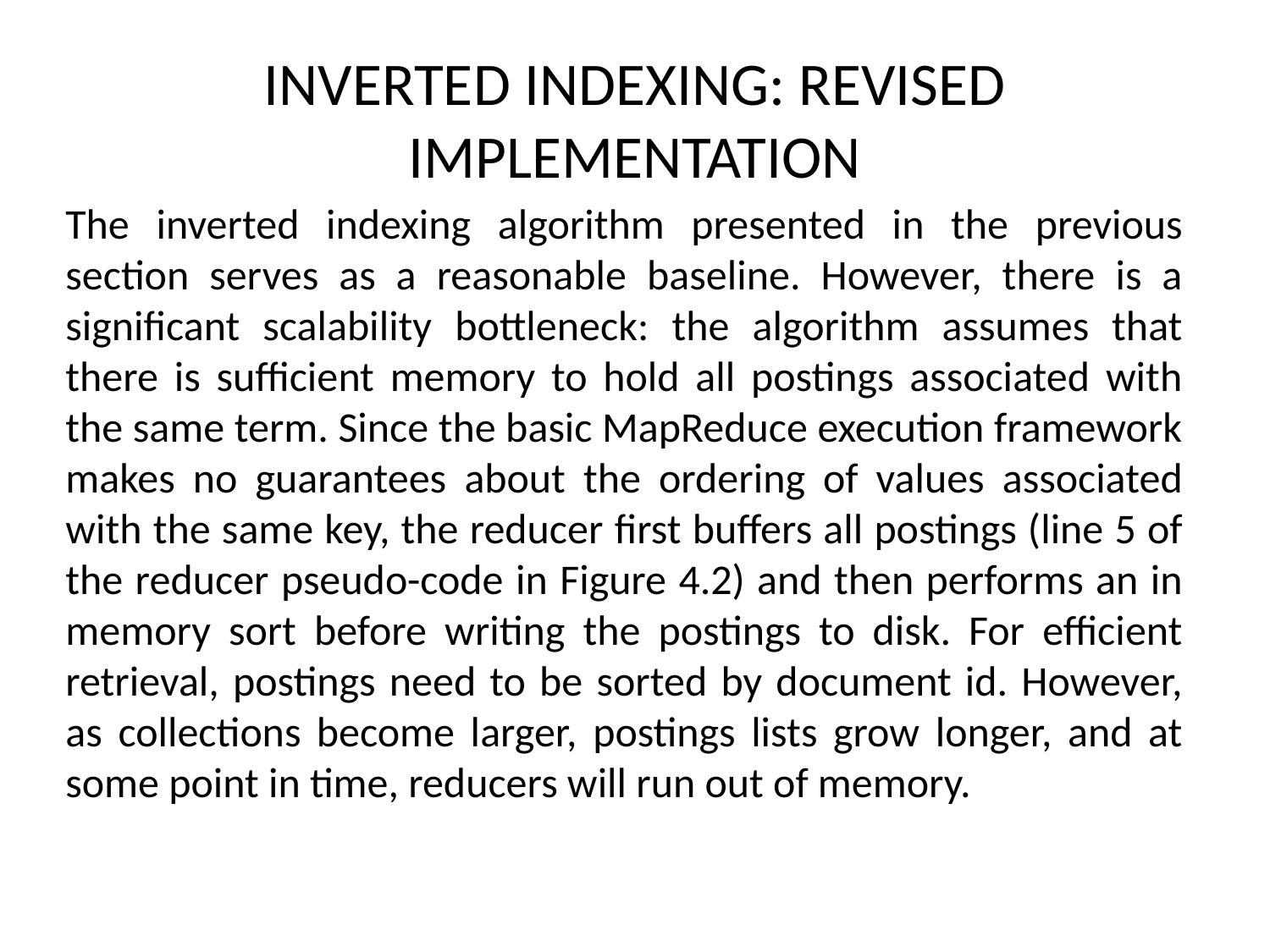

# INVERTED INDEXING: REVISED IMPLEMENTATION
The inverted indexing algorithm presented in the previous section serves as a reasonable baseline. However, there is a significant scalability bottleneck: the algorithm assumes that there is sufficient memory to hold all postings associated with the same term. Since the basic MapReduce execution framework makes no guarantees about the ordering of values associated with the same key, the reducer first buffers all postings (line 5 of the reducer pseudo-code in Figure 4.2) and then performs an in memory sort before writing the postings to disk. For efficient retrieval, postings need to be sorted by document id. However, as collections become larger, postings lists grow longer, and at some point in time, reducers will run out of memory.